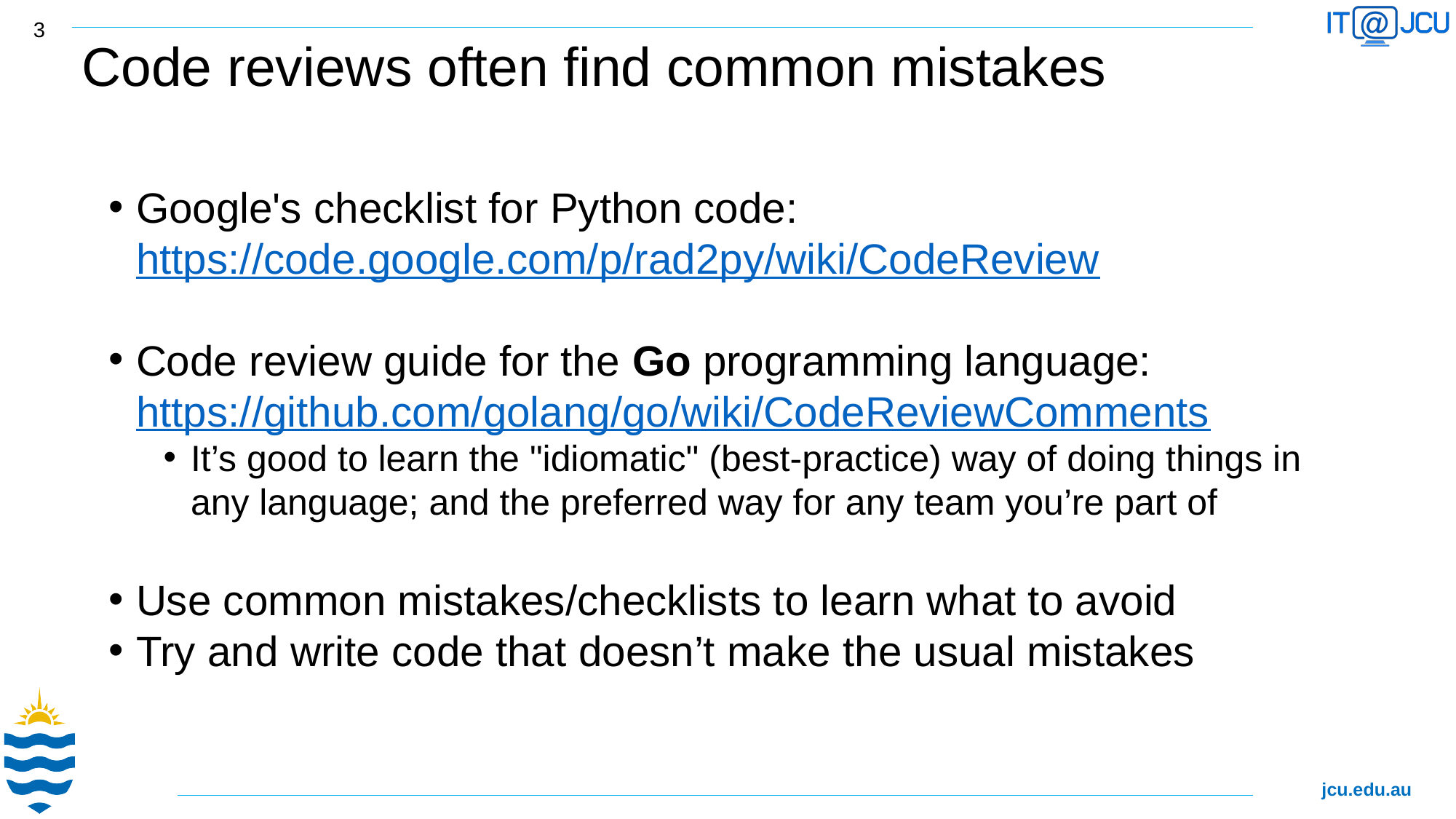

3
# Code reviews often find common mistakes
Google's checklist for Python code: https://code.google.com/p/rad2py/wiki/CodeReview

Code review guide for the Go programming language: https://github.com/golang/go/wiki/CodeReviewComments
It’s good to learn the "idiomatic" (best-practice) way of doing things in any language; and the preferred way for any team you’re part of

Use common mistakes/checklists to learn what to avoid
Try and write code that doesn’t make the usual mistakes